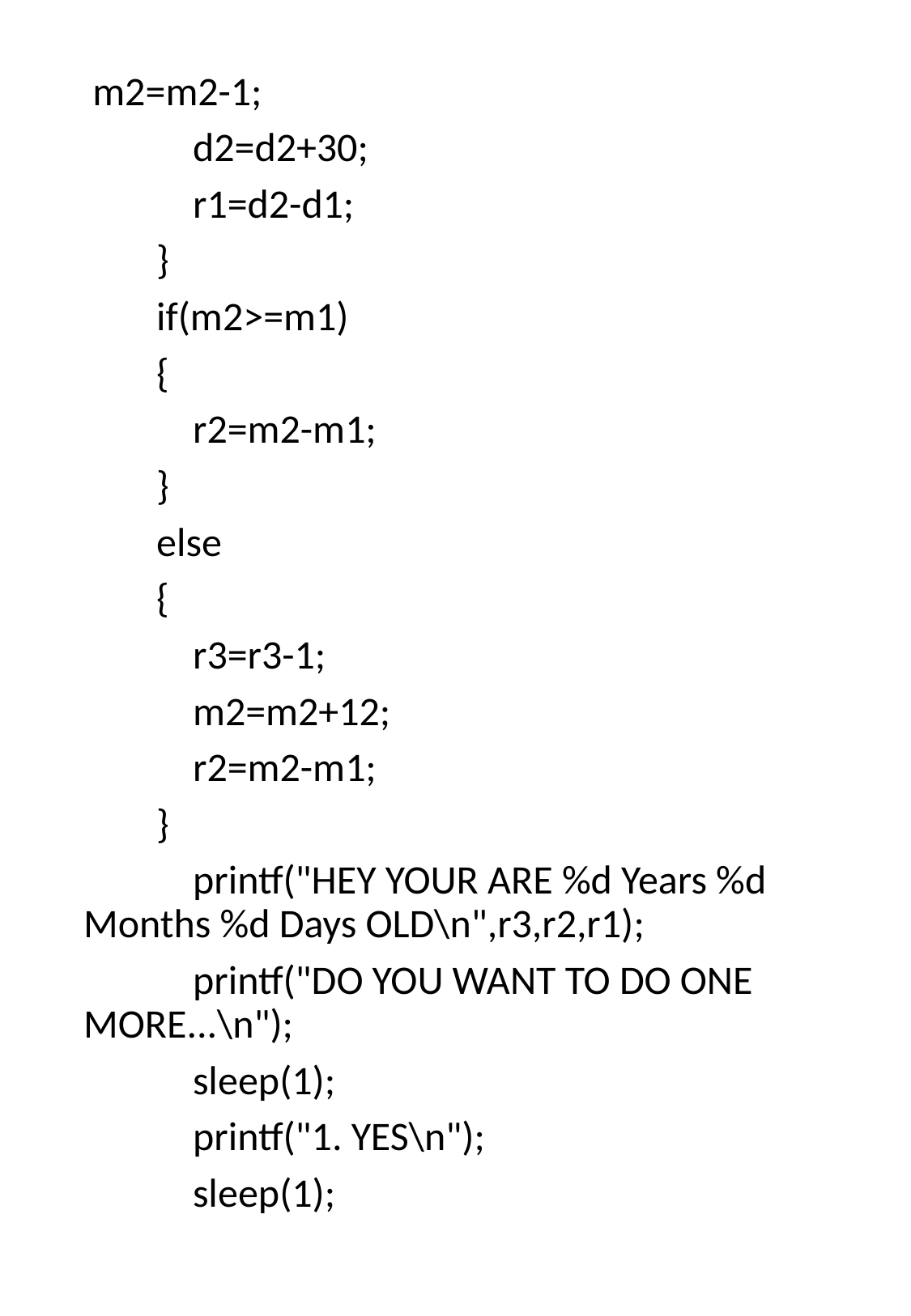

m2=m2-1;
            d2=d2+30;
            r1=d2-d1;
        }
        if(m2>=m1)
        {
            r2=m2-m1;
        }
        else
        {
            r3=r3-1;
            m2=m2+12;
            r2=m2-m1;
        }
            printf("HEY YOUR ARE %d Years %d Months %d Days OLD\n",r3,r2,r1);
            printf("DO YOU WANT TO DO ONE MORE...\n");
            sleep(1);
            printf("1. YES\n");
            sleep(1);